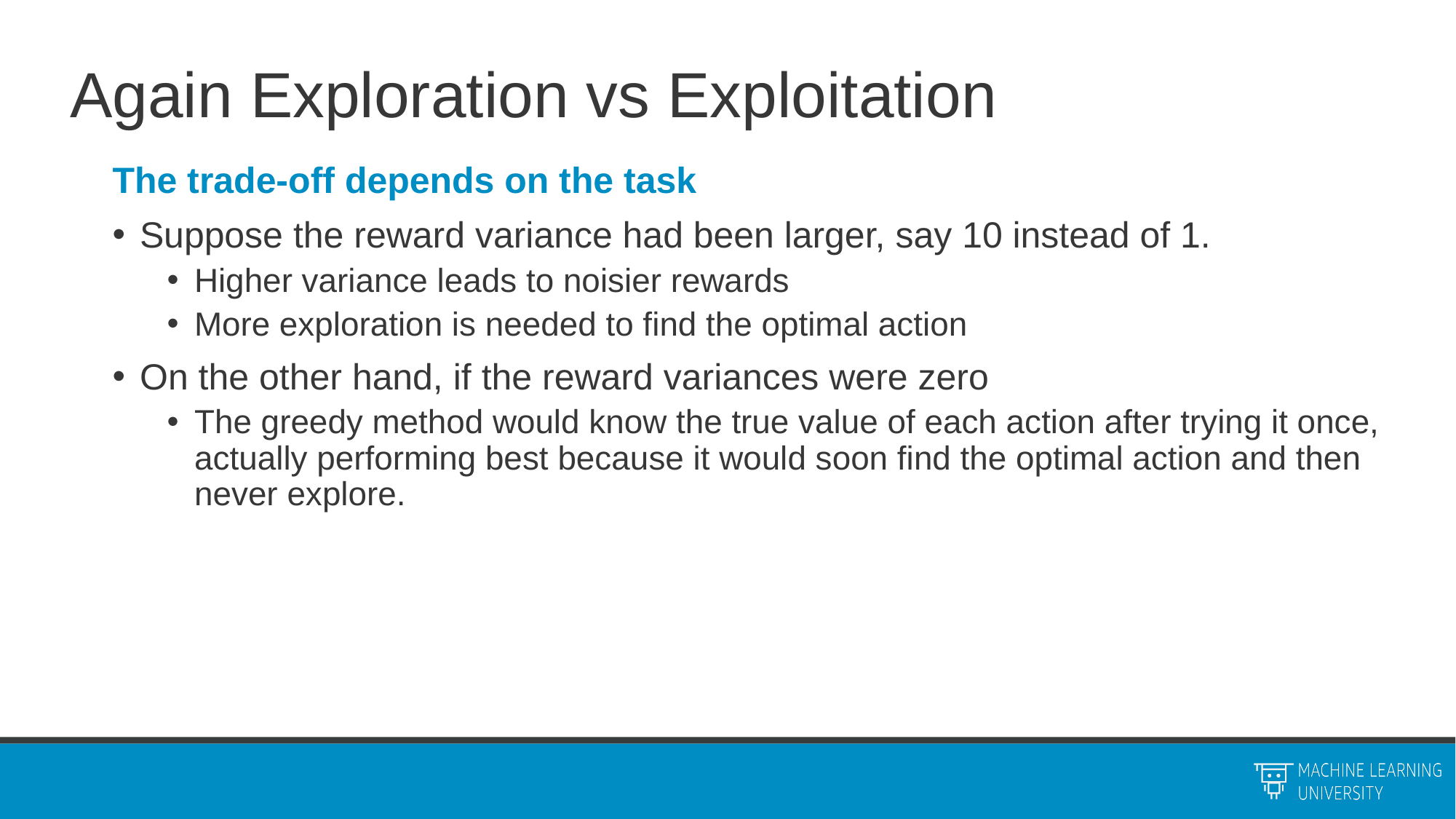

# Again Exploration vs Exploitation
The trade-off depends on the task
Suppose the reward variance had been larger, say 10 instead of 1.
Higher variance leads to noisier rewards
More exploration is needed to find the optimal action
On the other hand, if the reward variances were zero
The greedy method would know the true value of each action after trying it once, actually performing best because it would soon find the optimal action and then never explore.